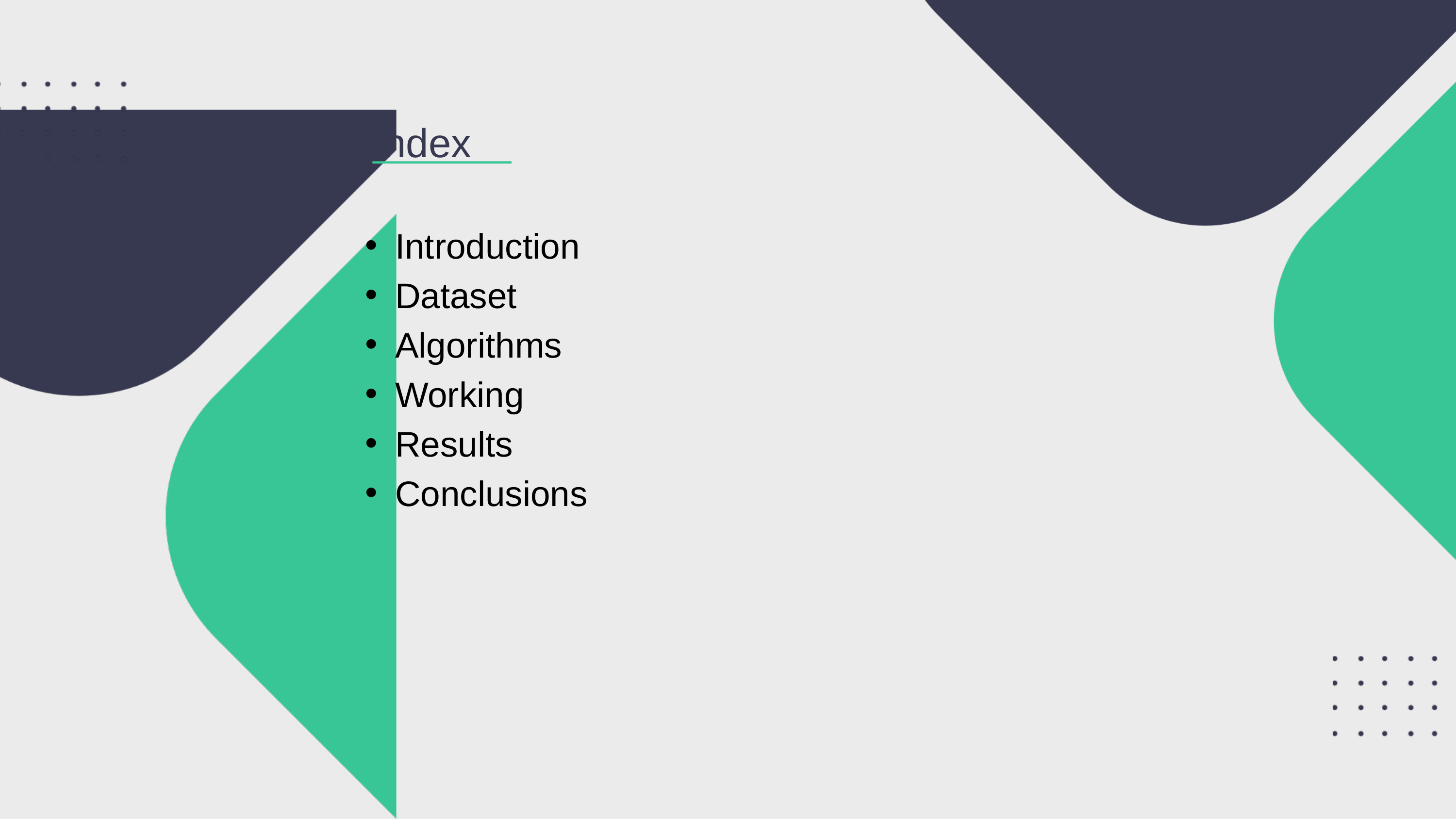

Index

Introduction
Dataset
Algorithms
Working
Results
Conclusions